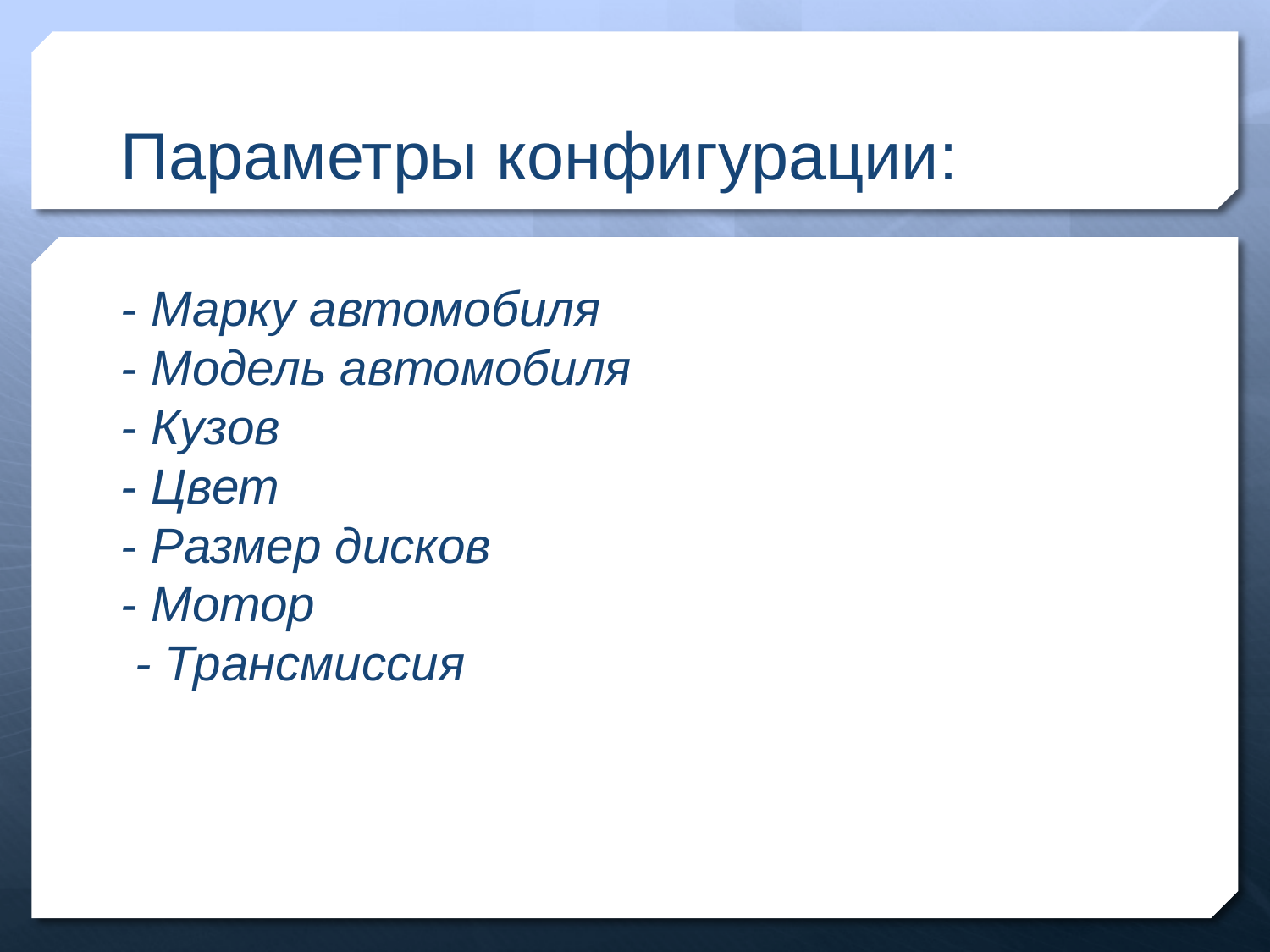

# Параметры конфигурации:
- Марку автомобиля
- Модель автомобиля
- Кузов
- Цвет
- Размер дисков
- Мотор
 - Трансмиссия